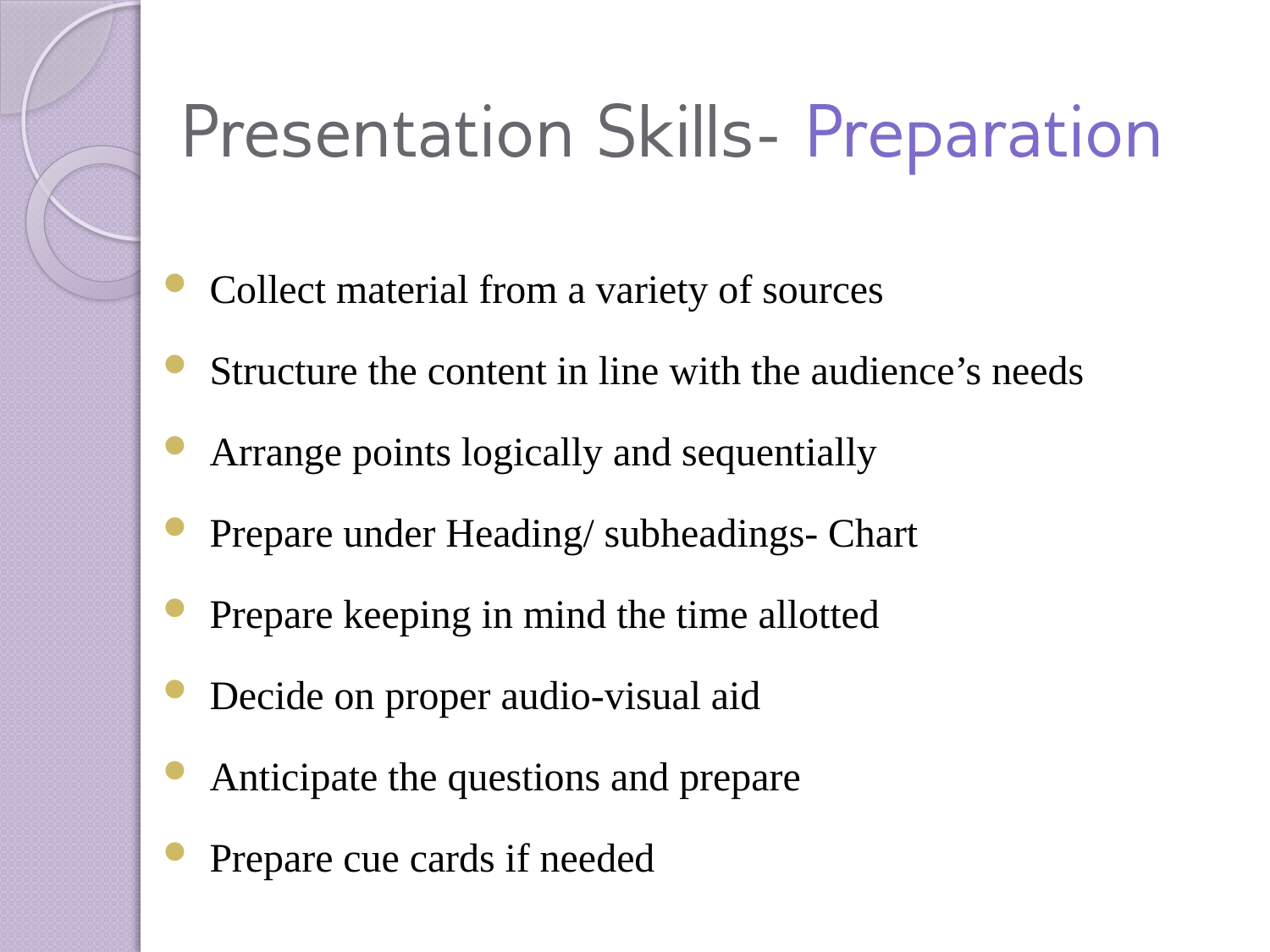

# Presentation Skills- Preparation
Collect material from a variety of sources
Structure the content in line with the audience’s needs
Arrange points logically and sequentially
Prepare under Heading/ subheadings- Chart
Prepare keeping in mind the time allotted
Decide on proper audio-visual aid
Anticipate the questions and prepare
Prepare cue cards if needed